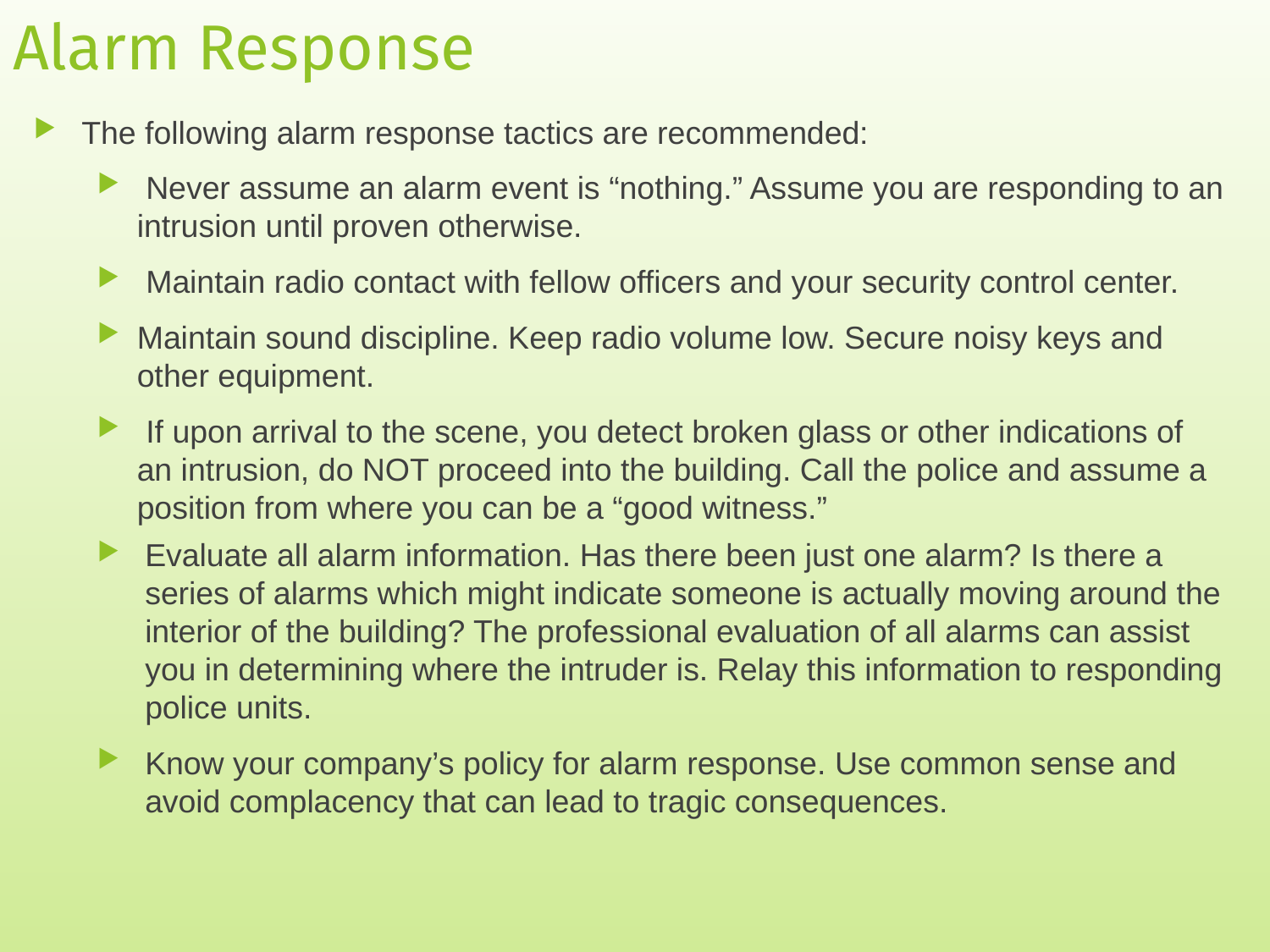

# Alarm Response
The following alarm response tactics are recommended:
 Never assume an alarm event is “nothing.” Assume you are responding to an intrusion until proven otherwise.
 Maintain radio contact with fellow officers and your security control center.
Maintain sound discipline. Keep radio volume low. Secure noisy keys and other equipment.
 If upon arrival to the scene, you detect broken glass or other indications of an intrusion, do NOT proceed into the building. Call the police and assume a position from where you can be a “good witness.”
Evaluate all alarm information. Has there been just one alarm? Is there a series of alarms which might indicate someone is actually moving around the interior of the building? The professional evaluation of all alarms can assist you in determining where the intruder is. Relay this information to responding police units.
Know your company’s policy for alarm response. Use common sense and avoid complacency that can lead to tragic consequences.
13